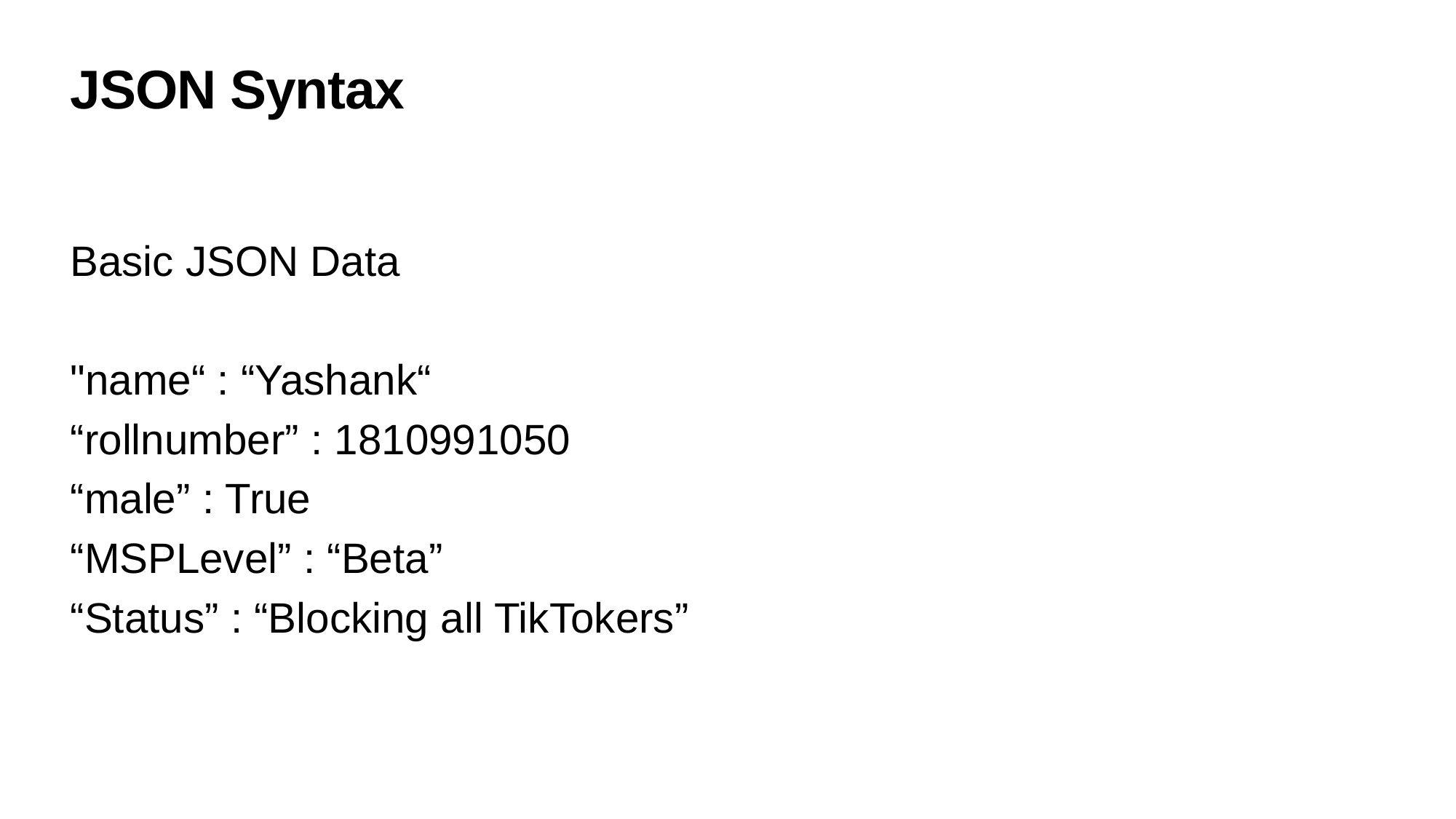

# JSON Syntax
Basic JSON Data

"name“ : “Yashank“
“rollnumber” : 1810991050
“male” : True
“MSPLevel” : “Beta”
“Status” : “Blocking all TikTokers”